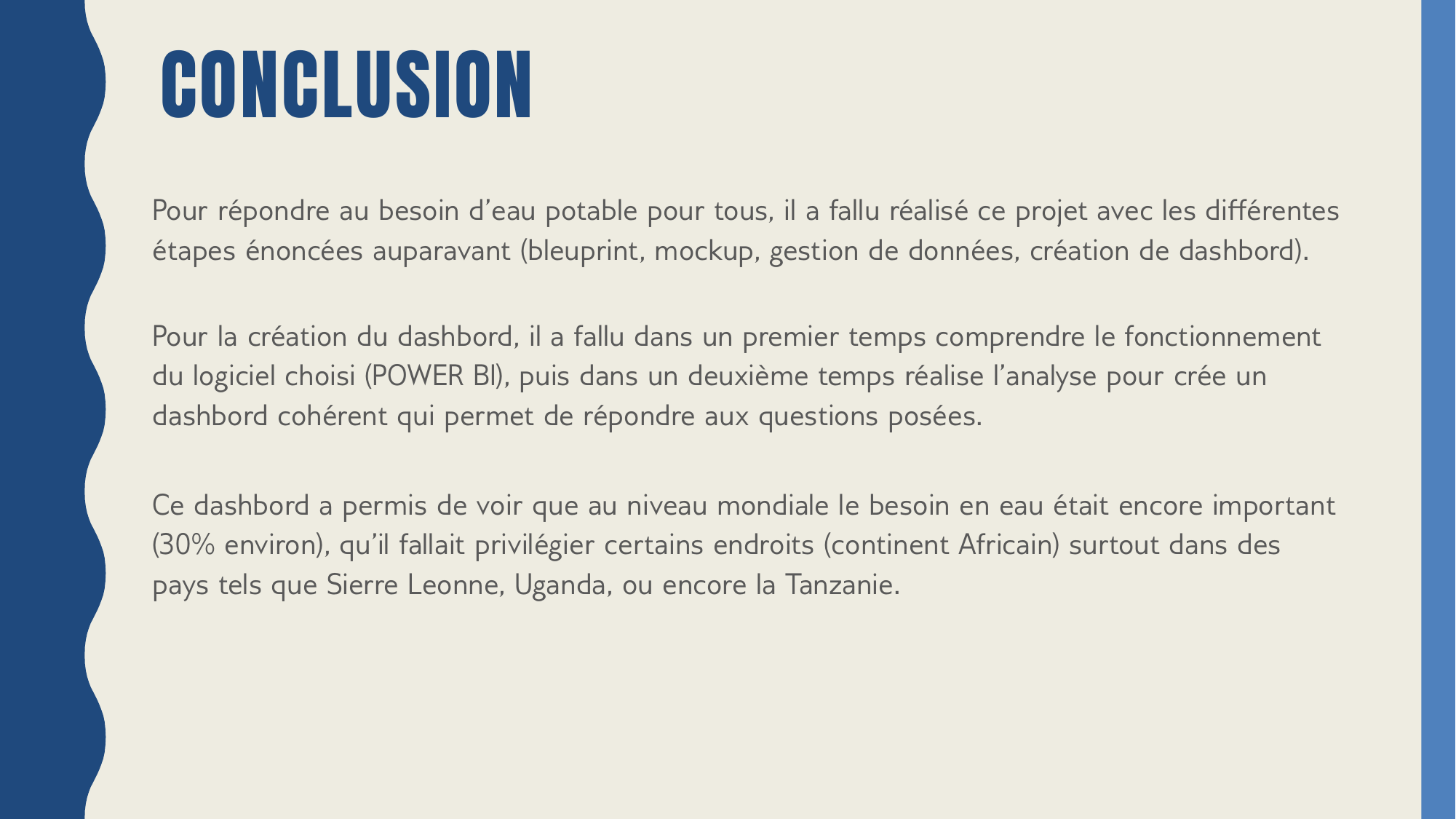

# Conclusion
Pour répondre au besoin d’eau potable pour tous, il a fallu réalisé ce projet avec les différentes étapes énoncées auparavant (bleuprint, mockup, gestion de données, création de dashbord).
Pour la création du dashbord, il a fallu dans un premier temps comprendre le fonctionnement du logiciel choisi (POWER BI), puis dans un deuxième temps réalise l’analyse pour crée un dashbord cohérent qui permet de répondre aux questions posées.
Ce dashbord a permis de voir que au niveau mondiale le besoin en eau était encore important (30% environ), qu’il fallait privilégier certains endroits (continent Africain) surtout dans des pays tels que Sierre Leonne, Uganda, ou encore la Tanzanie.